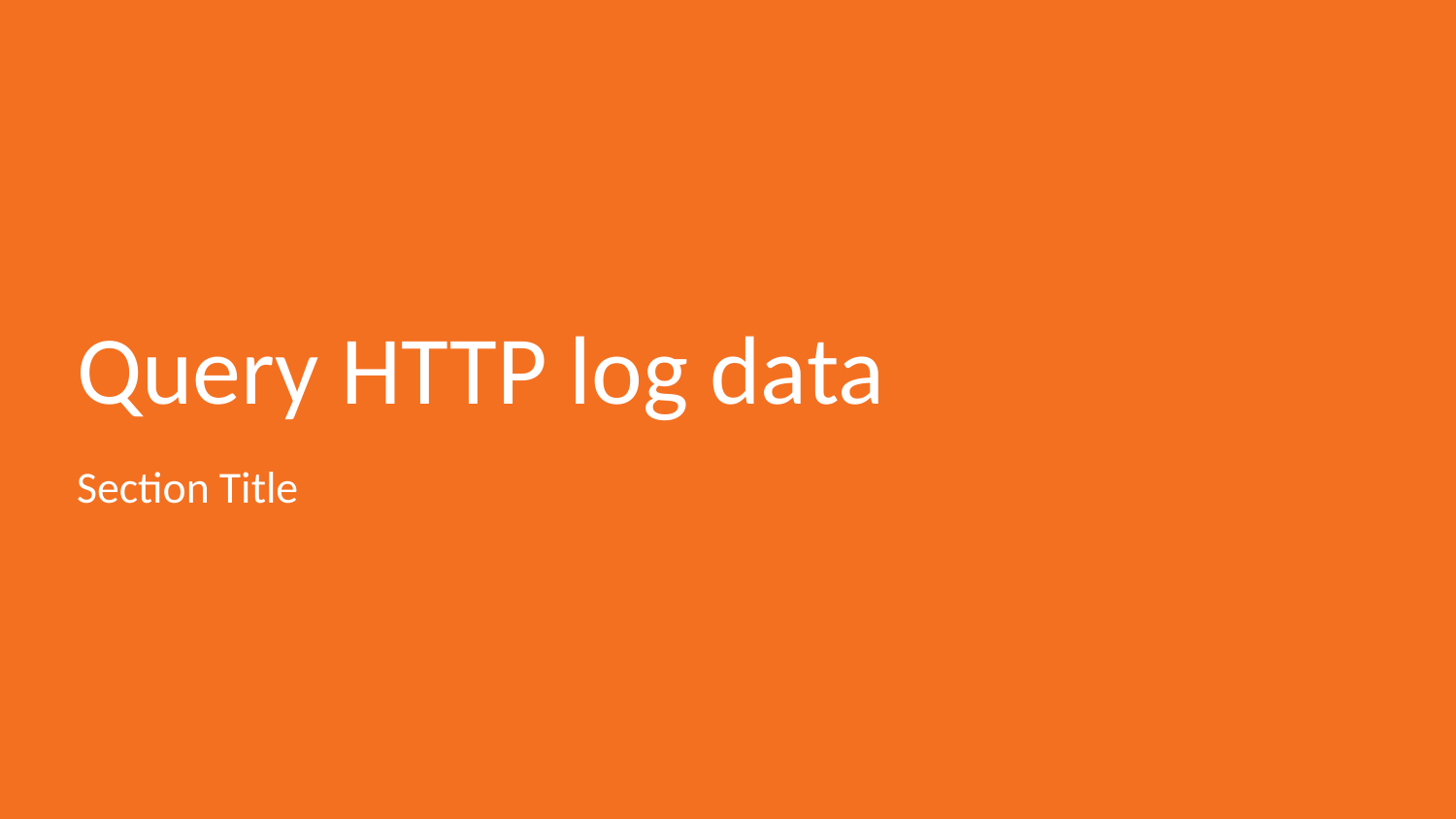

# Query HTTP log data
Section Title